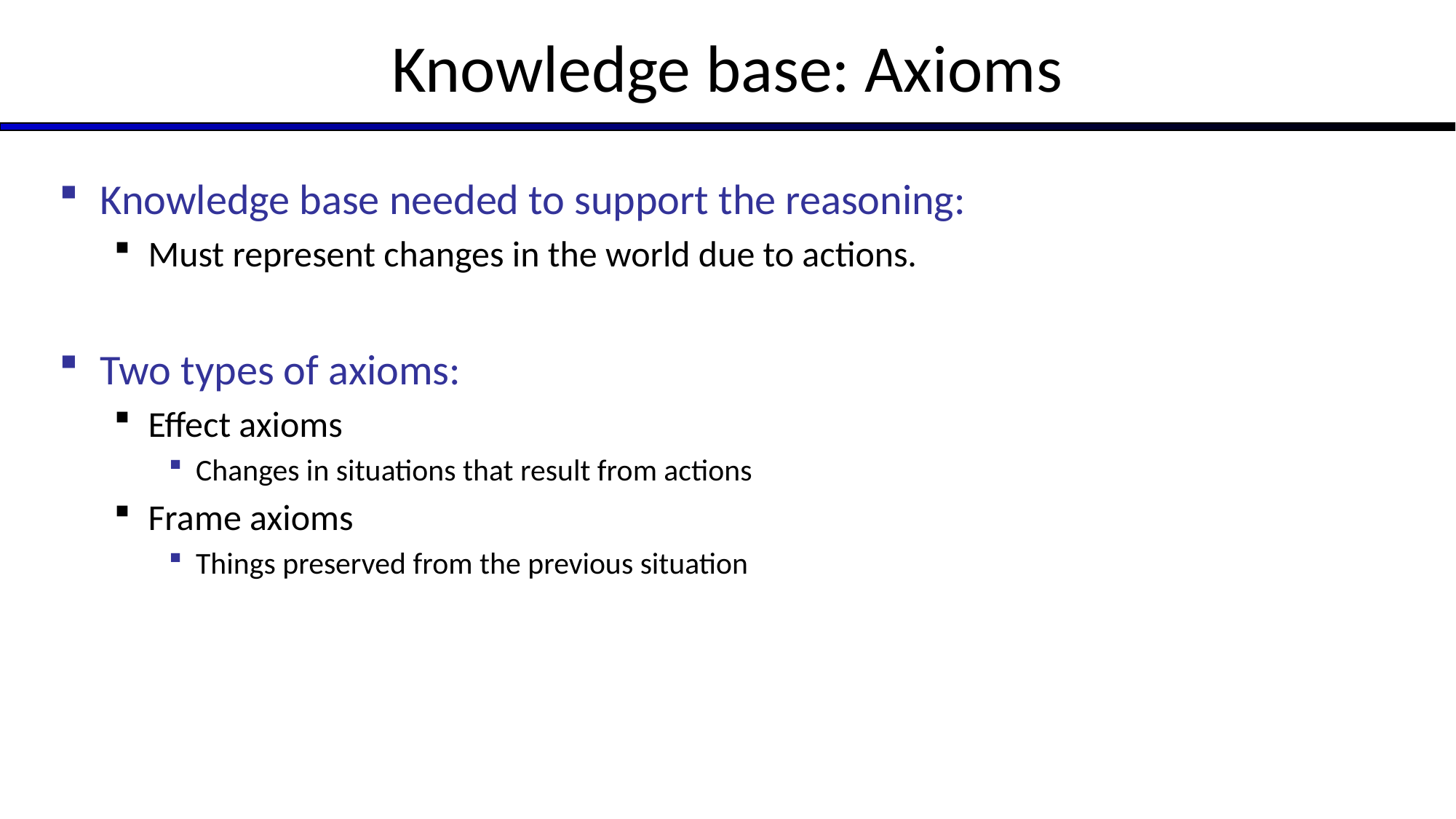

# Knowledge base: Axioms
Knowledge base needed to support the reasoning:
Must represent changes in the world due to actions.

Two types of axioms:
Effect axioms
Changes in situations that result from actions
Frame axioms
Things preserved from the previous situation